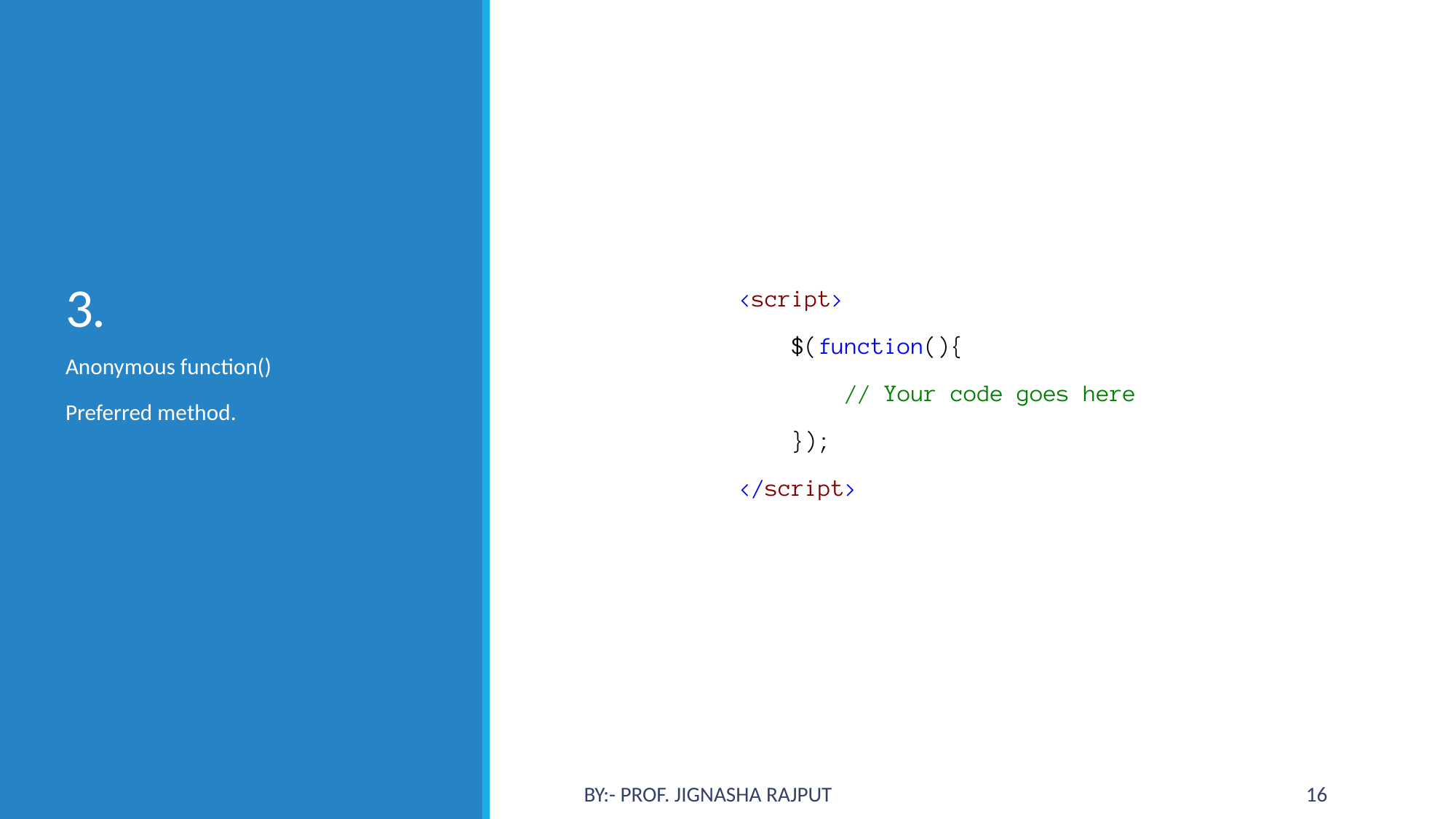

# 3.
<script>
    $(function(){
        // Your code goes here
    });
</script>
Anonymous function()
Preferred method.
By:- Prof. Jignasha Rajput
16